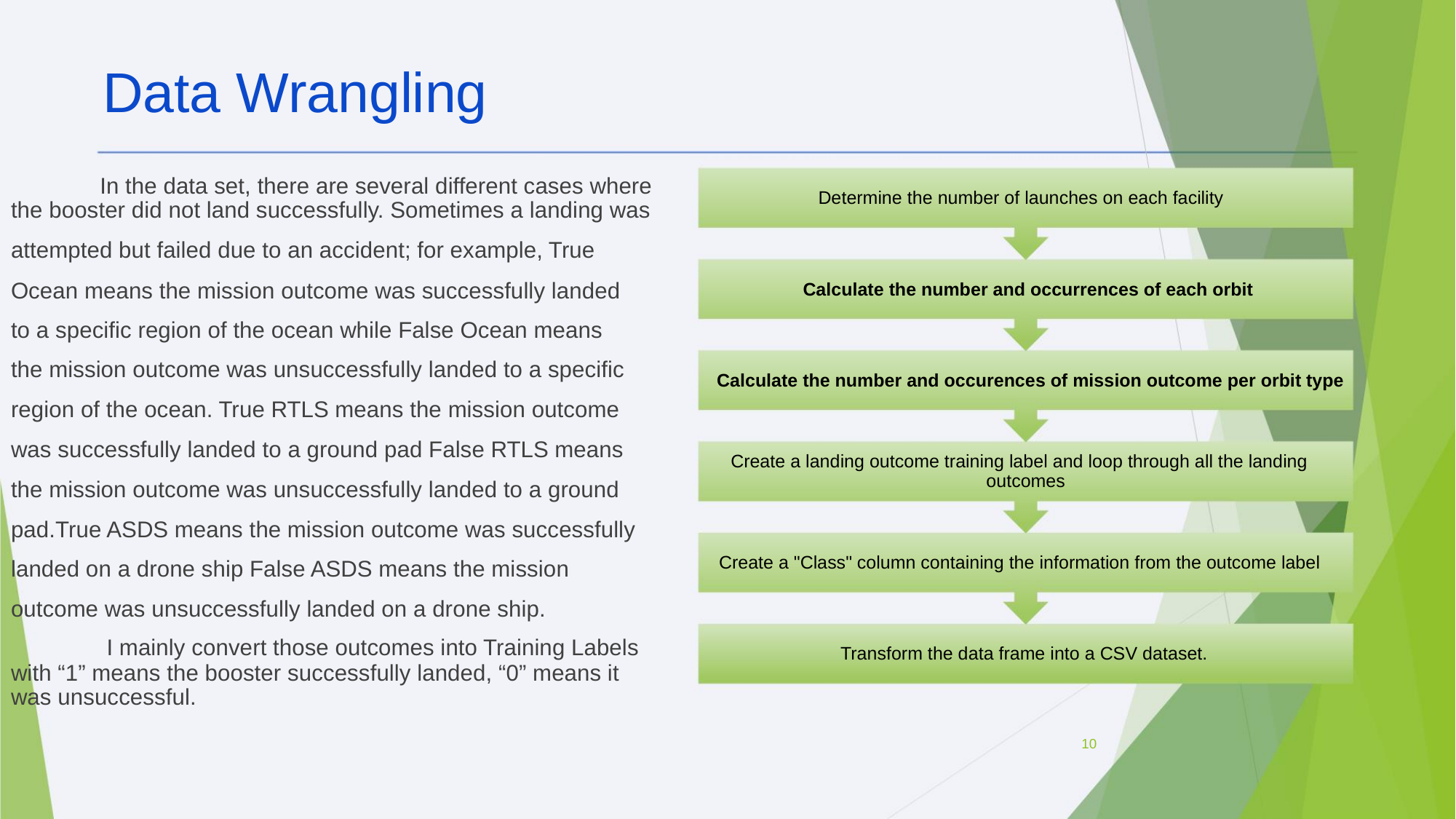

Data Wrangling
In the data set, there are several different cases where
Determine the number of launches on each facility
Calculate the number and occurrences of each orbit
the booster did not land successfully. Sometimes a landing was
attempted but failed due to an accident; for example, True
Ocean means the mission outcome was successfully landed
to a specific region of the ocean while False Ocean means
the mission outcome was unsuccessfully landed to a specific
region of the ocean. True RTLS means the mission outcome
was successfully landed to a ground pad False RTLS means
the mission outcome was unsuccessfully landed to a ground
pad.True ASDS means the mission outcome was successfully
landed on a drone ship False ASDS means the mission
outcome was unsuccessfully landed on a drone ship.
Calculate the number and occurences of mission outcome per orbit type
Create a landing outcome training label and loop through all the landing
outcomes
Create a "Class" column containing the information from the outcome label
I mainly convert those outcomes into Training Labels
with “1” means the booster successfully landed, “0” means it
was unsuccessful.
Transform the data frame into a CSV dataset.
10